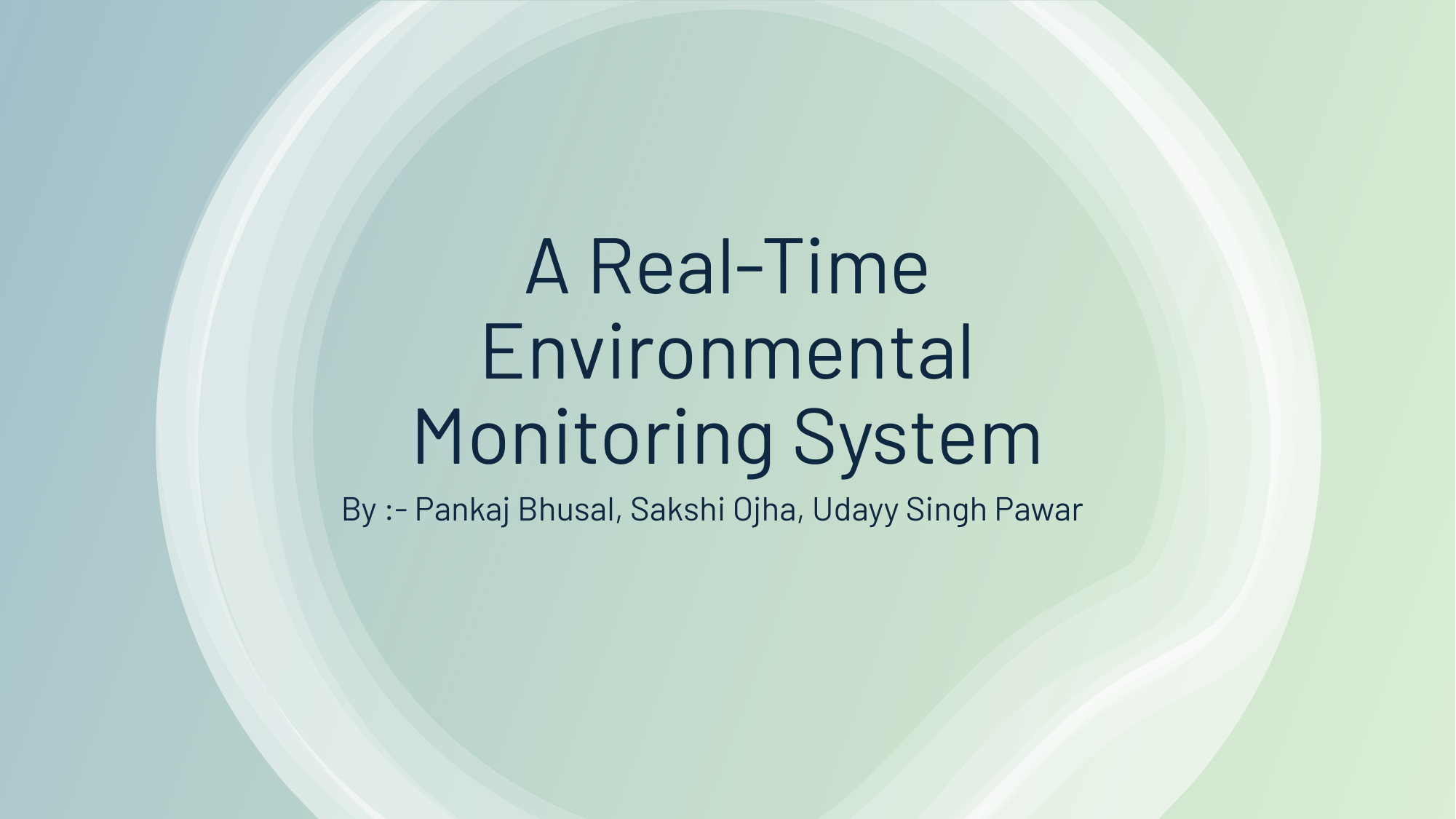

# A Real-Time Environmental Monitoring System
By :- Pankaj Bhusal, Sakshi Ojha, Udayy Singh Pawar